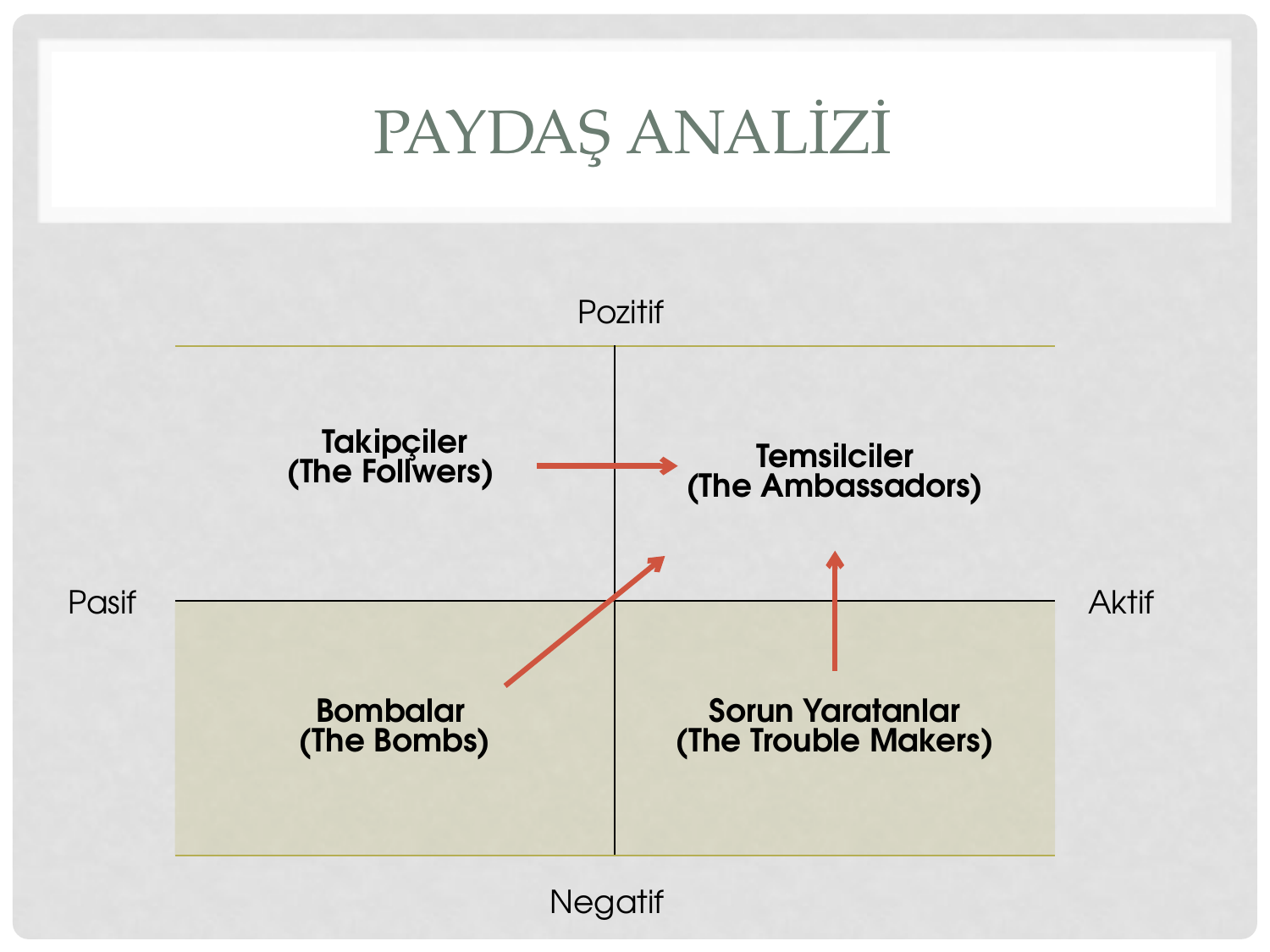

# Paydaş analİZİ
Pozitif
| Takipçiler (The Follwers) | Temsilciler (The Ambassadors) |
| --- | --- |
| Bombalar (The Bombs) | Sorun Yaratanlar (The Trouble Makers) |
Pasif
Aktif
Negatif